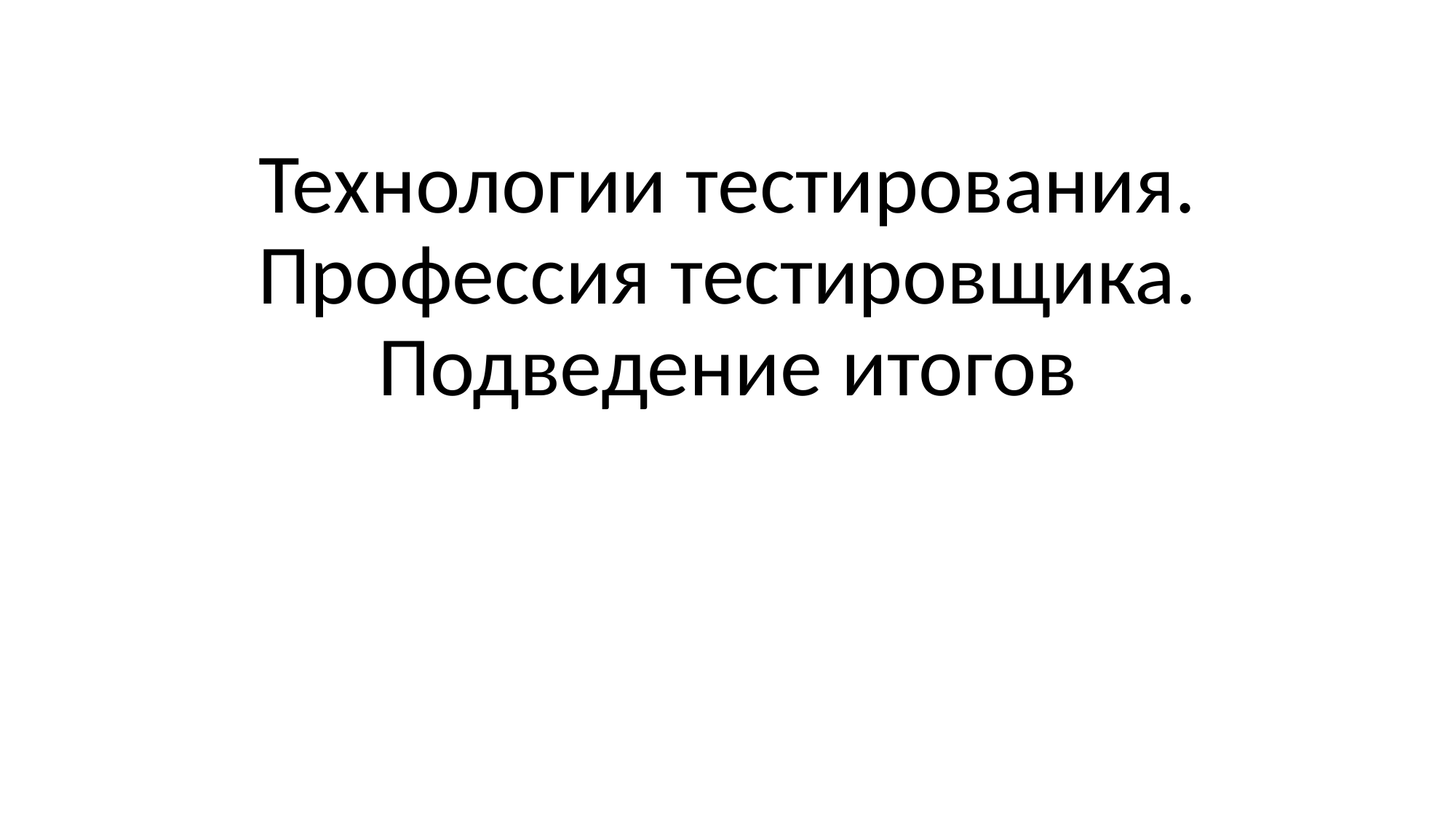

# Технологии тестирования. Профессия тестировщика. Подведение итогов